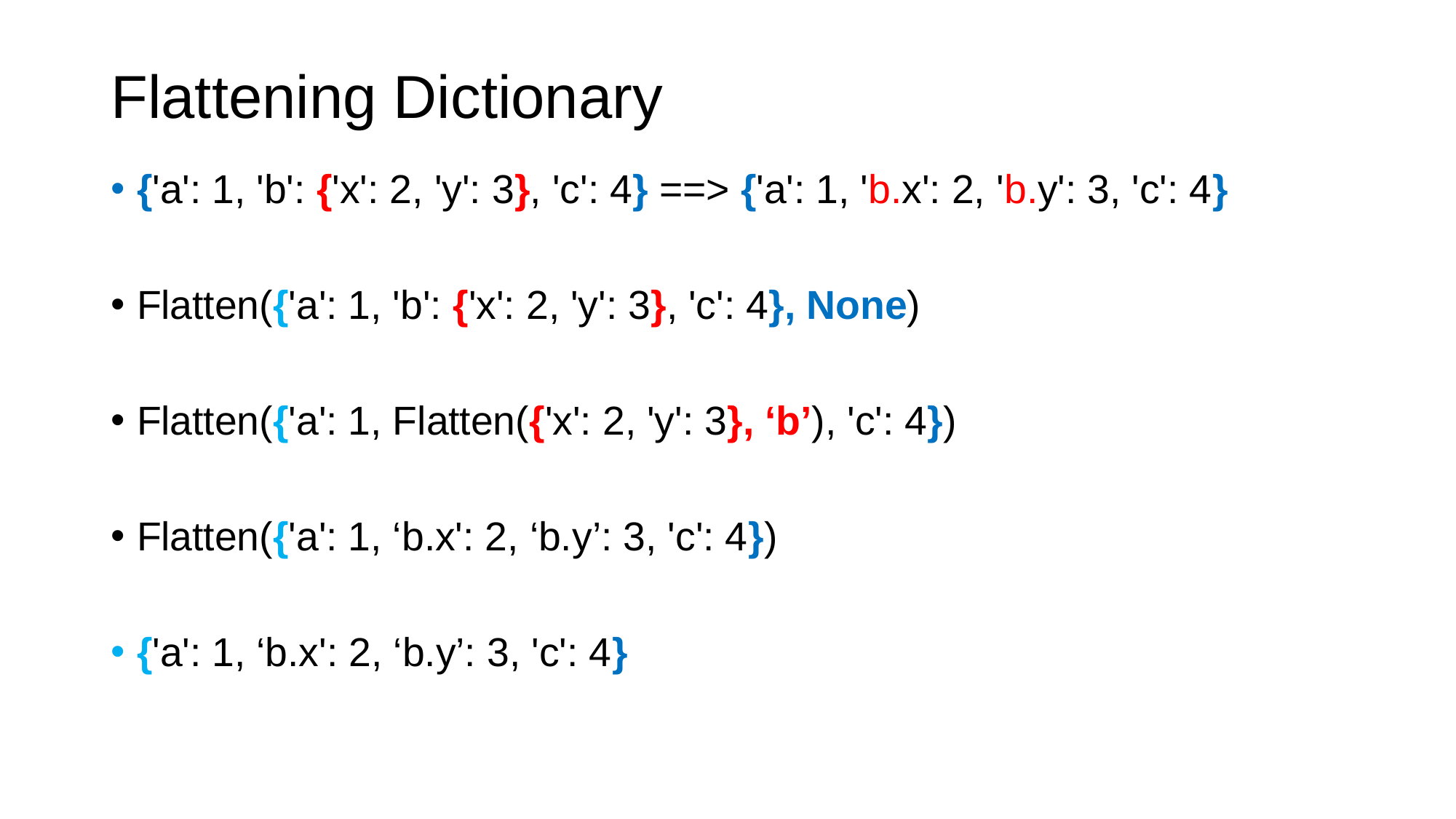

# Flattening Dictionary
{'a': 1, 'b': {'x': 2, 'y': 3}, 'c': 4} ==> {'a': 1, 'b.x': 2, 'b.y': 3, 'c': 4}

Flatten({'a': 1, 'b': {'x': 2, 'y': 3}, 'c': 4}, None)

Flatten({'a': 1, Flatten({'x': 2, 'y': 3}, ‘b’), 'c': 4})

Flatten({'a': 1, ‘b.x': 2, ‘b.y’: 3, 'c': 4})

{'a': 1, ‘b.x': 2, ‘b.y’: 3, 'c': 4}